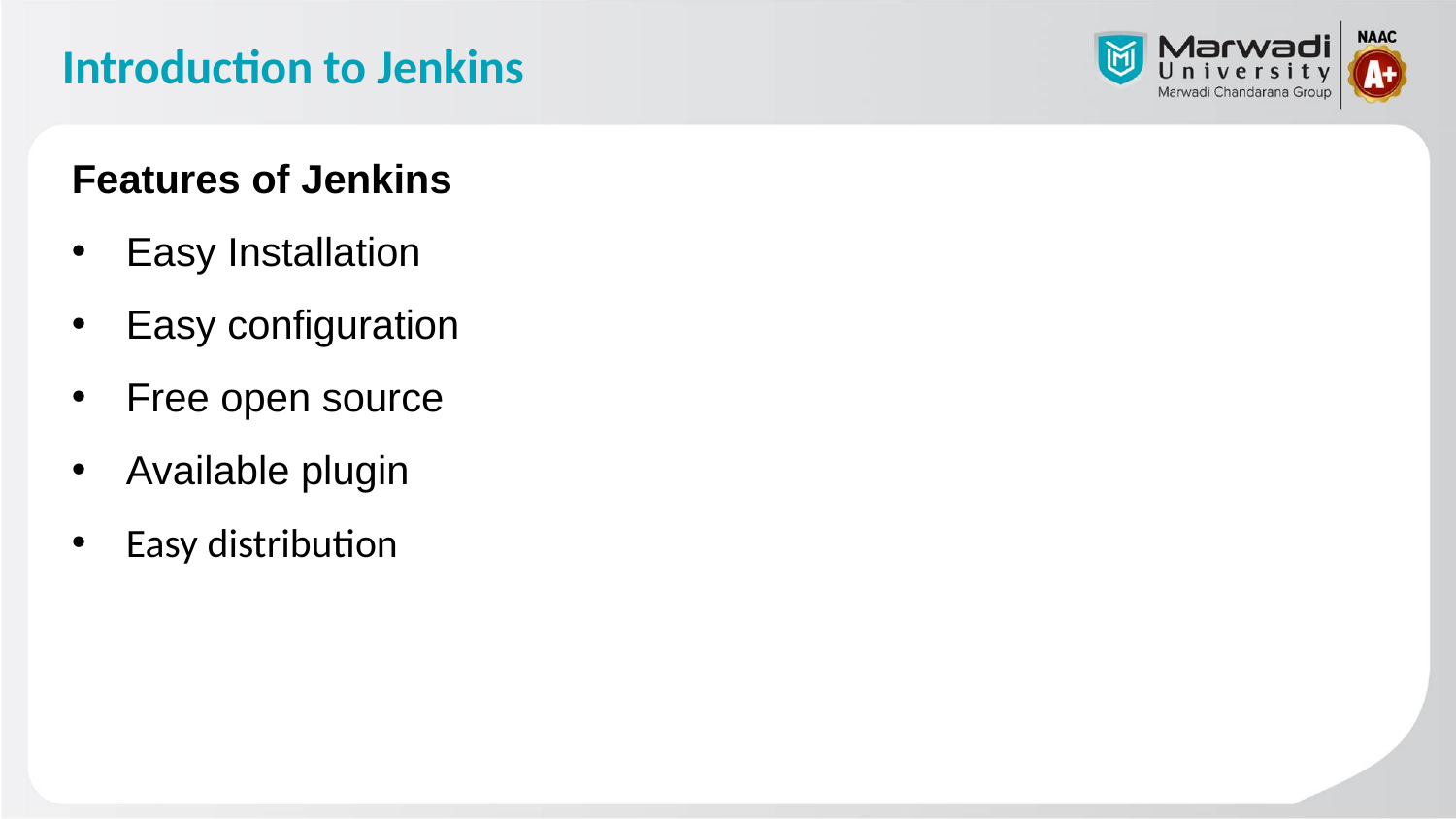

# Introduction to Jenkins
Features of Jenkins
Easy Installation
Easy configuration
Free open source
Available plugin
Easy distribution